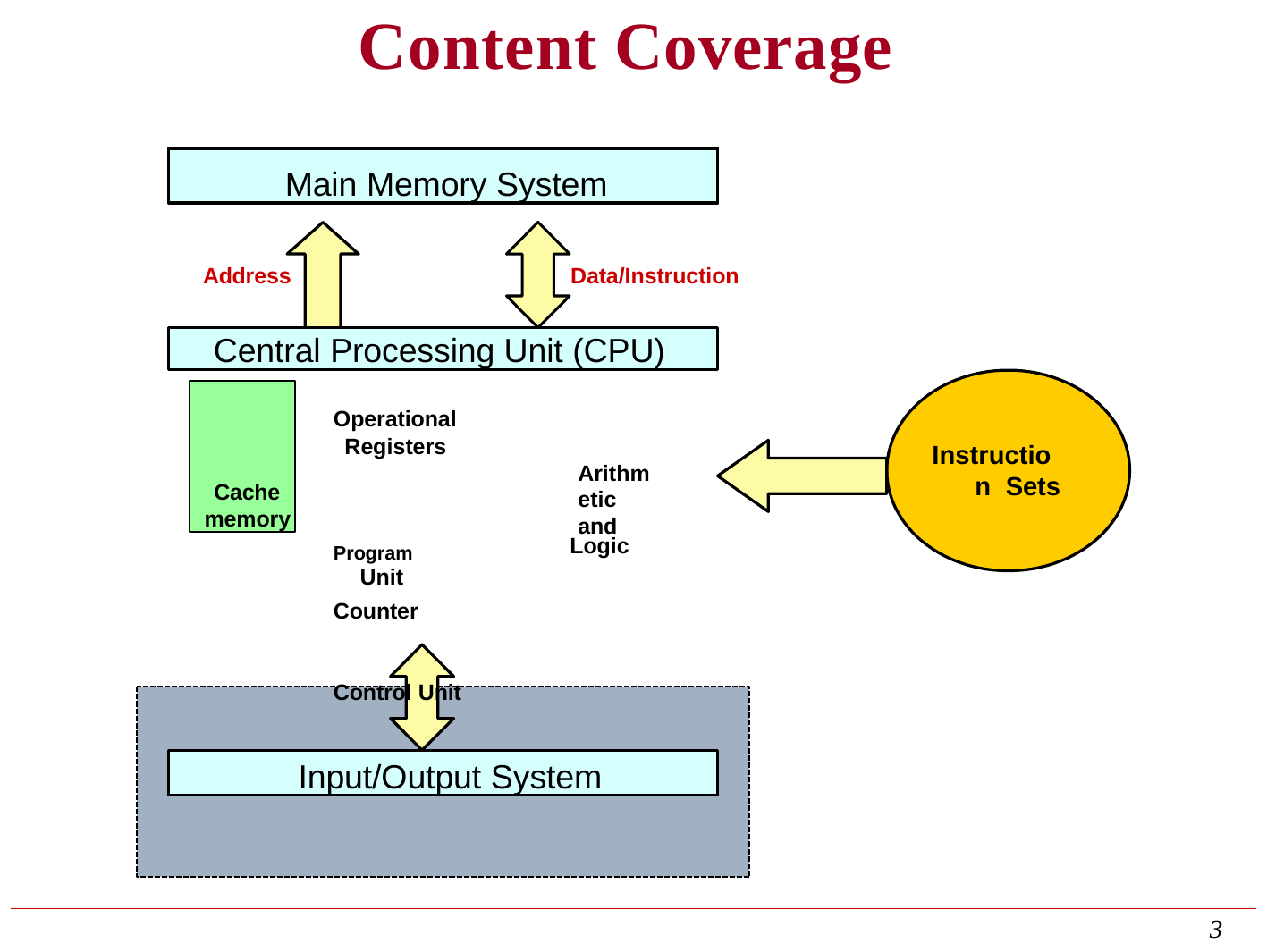

# Content Coverage
Main Memory System

Address	Data/Instruction
Central Processing Unit (CPU)

Cache
memory
Operational
Registers	Arithmetic  and
Program	Logic Unit
Counter

Control Unit
Instruction  Sets

Input/Output System
3